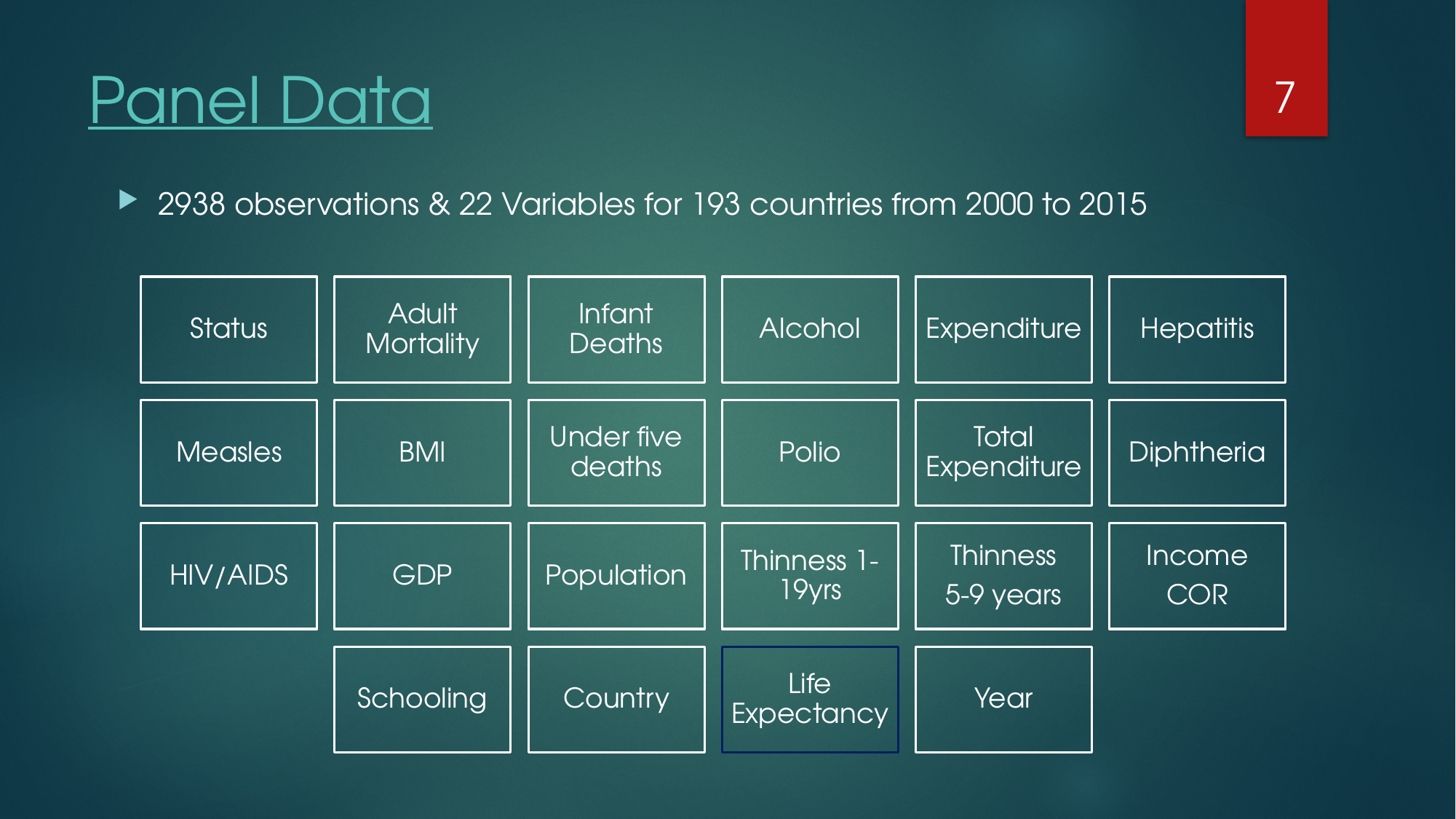

7
# Panel Data
2938 observations & 22 Variables for 193 countries from 2000 to 2015
Status
Adult Mortality
Infant Deaths
Alcohol
Expenditure
Hepatitis
Measles
BMI
Under five deaths
Polio
Total
Expenditure
Diphtheria
HIV/AIDS
GDP
Population
Thinness 1-19yrs
Thinness
5-9 years
Income
COR
Schooling
Country
Life Expectancy
Year